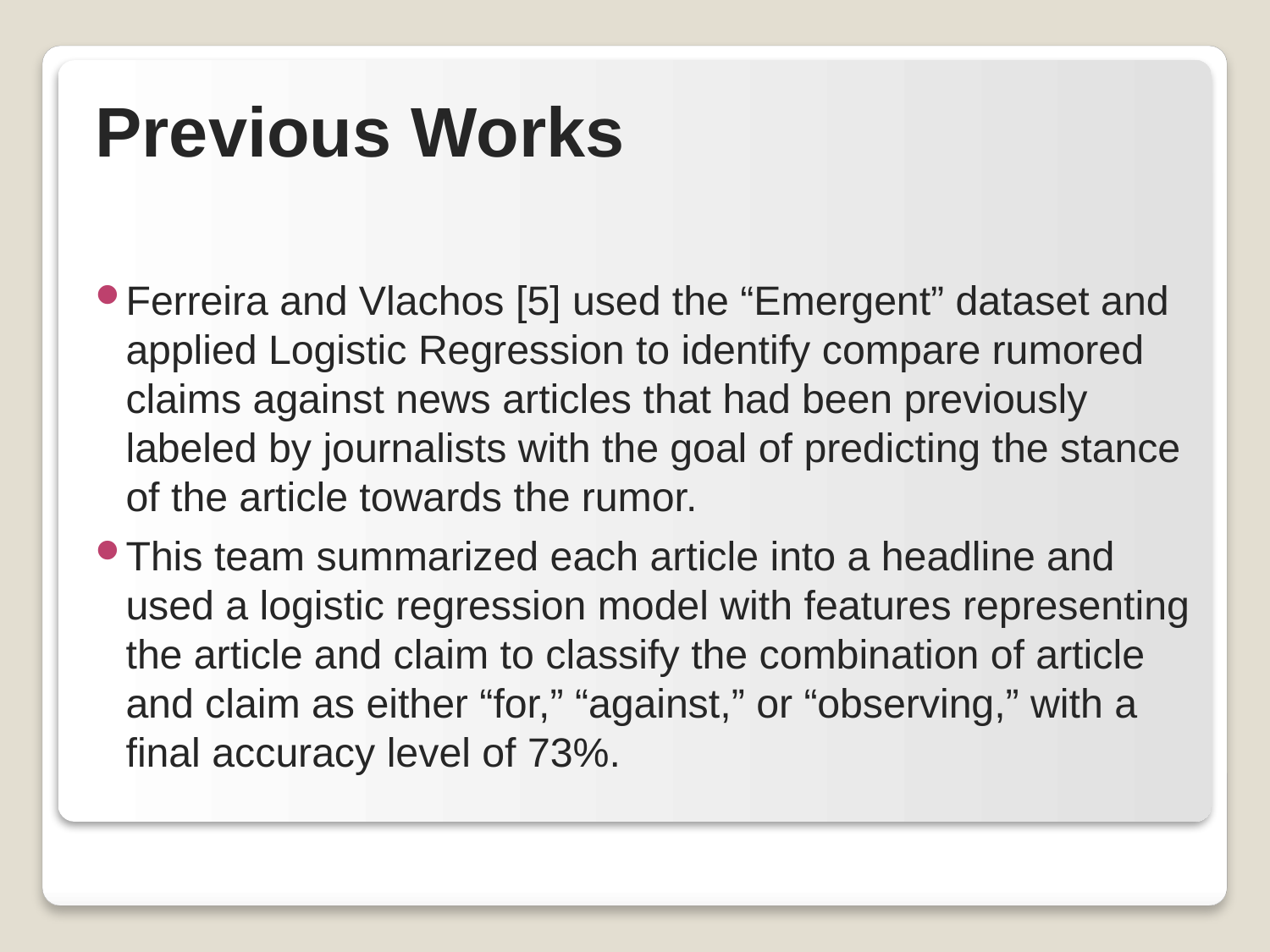

Previous Works

Ferreira and Vlachos [5] used the “Emergent” dataset and applied Logistic Regression to identify compare rumored claims against news articles that had been previously labeled by journalists with the goal of predicting the stance of the article towards the rumor.
This team summarized each article into a headline and used a logistic regression model with features representing the article and claim to classify the combination of article and claim as either “for,” “against,” or “observing,” with a final accuracy level of 73%.